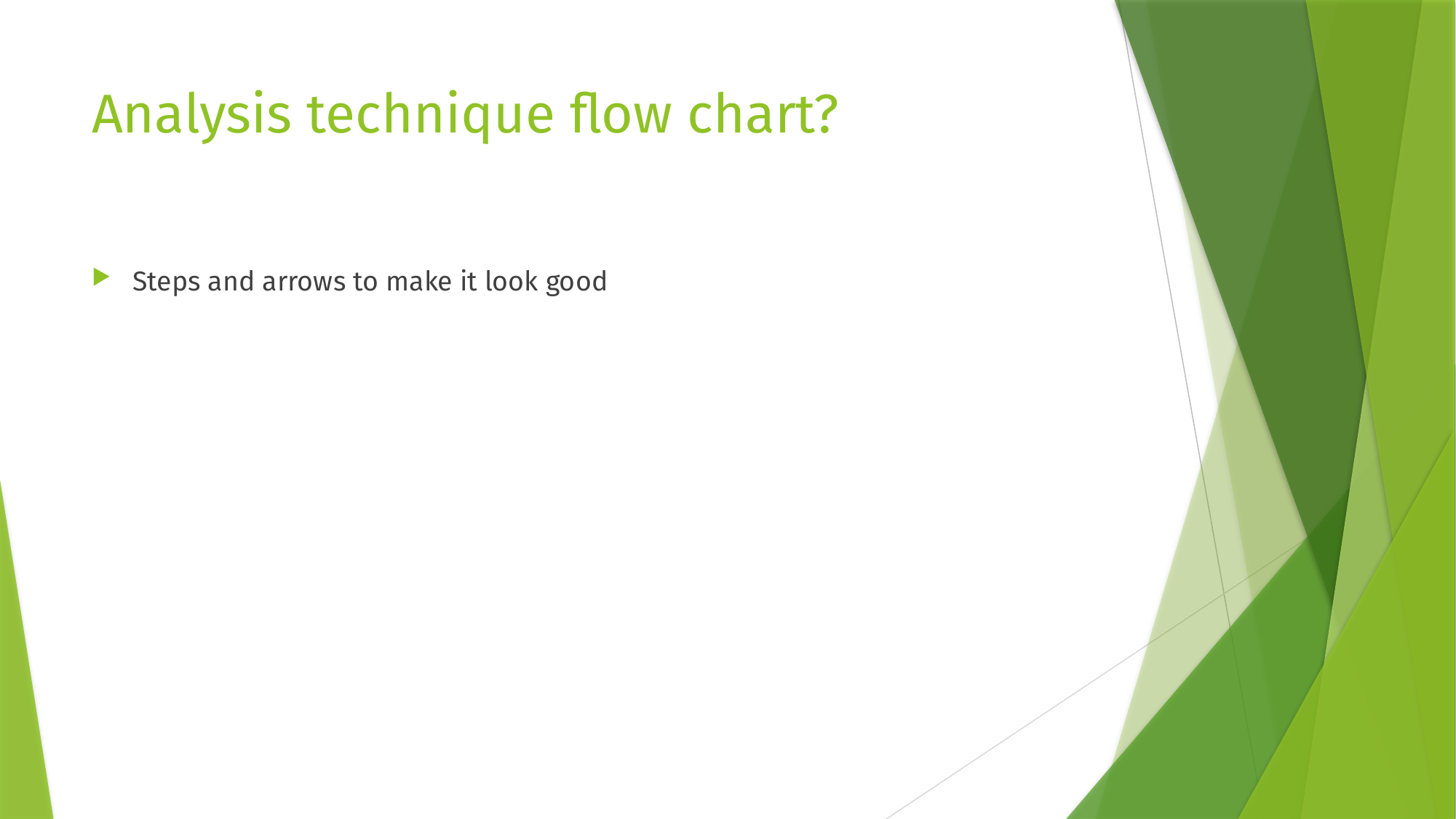

# Analysis technique flow chart?
Steps and arrows to make it look good